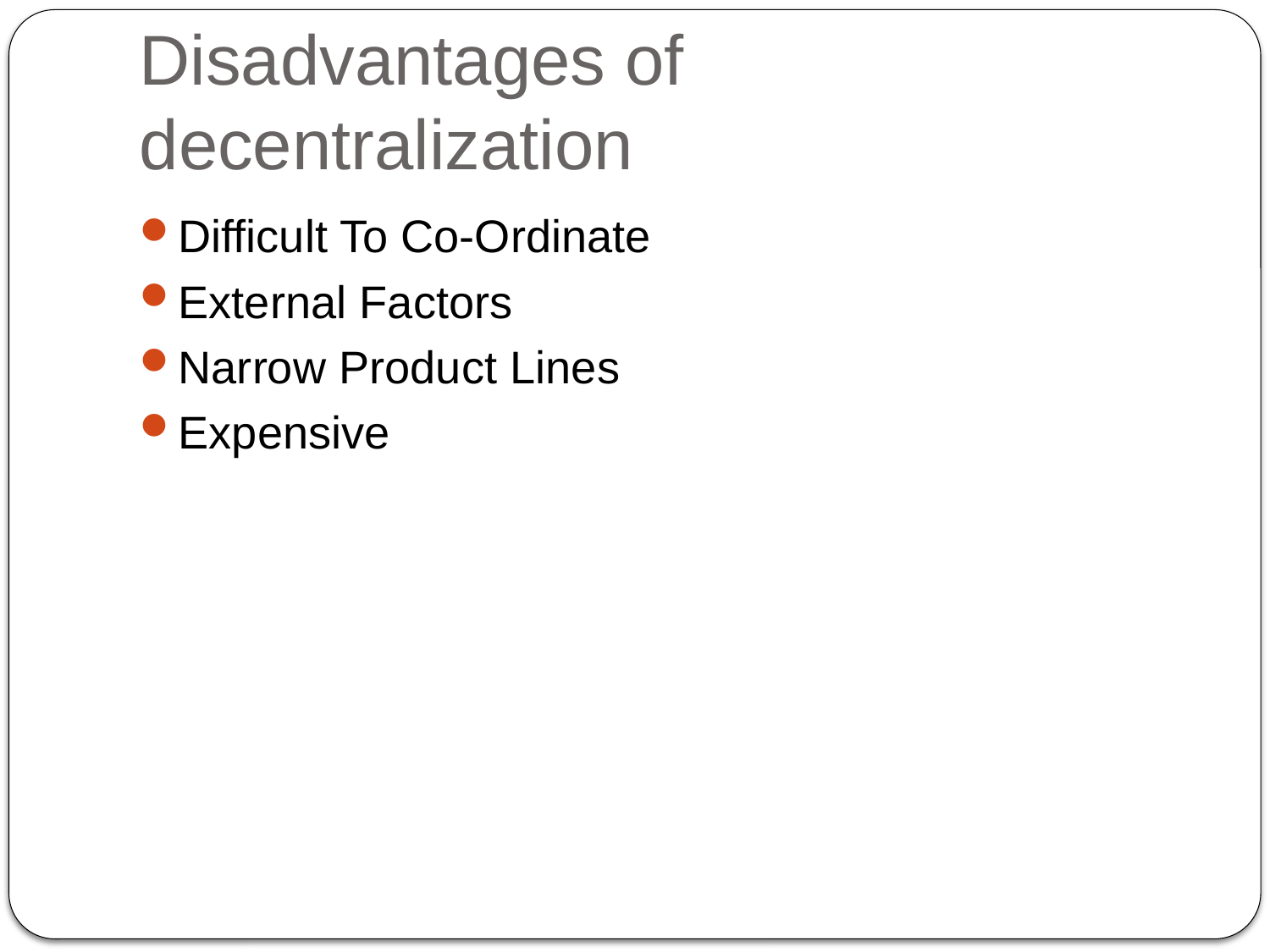

# Disadvantages of decentralization
Difficult To Co-Ordinate
External Factors
Narrow Product Lines
Expensive